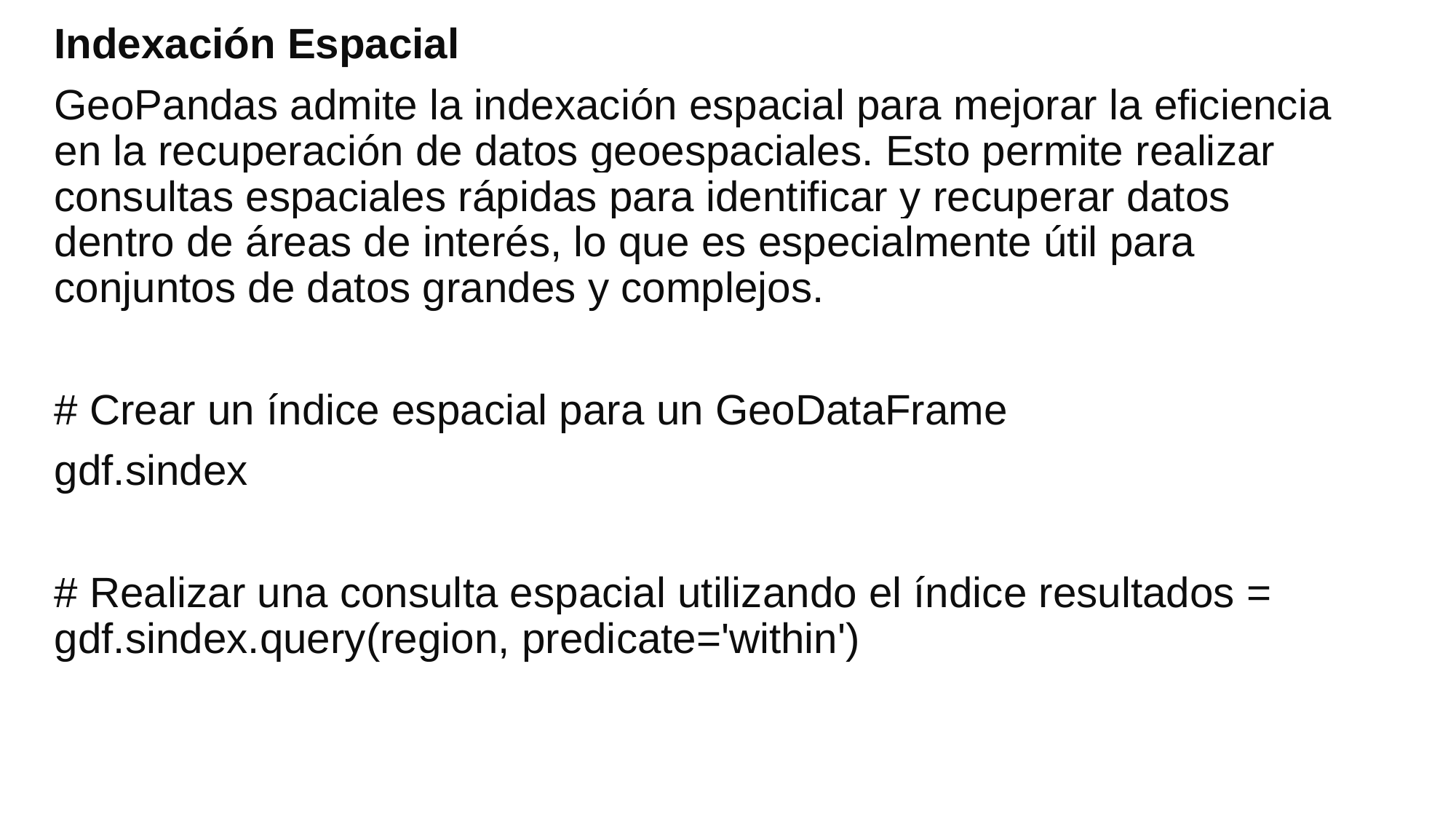

Indexación Espacial
GeoPandas admite la indexación espacial para mejorar la eficiencia en la recuperación de datos geoespaciales. Esto permite realizar consultas espaciales rápidas para identificar y recuperar datos dentro de áreas de interés, lo que es especialmente útil para conjuntos de datos grandes y complejos.

# Crear un índice espacial para un GeoDataFrame
gdf.sindex

# Realizar una consulta espacial utilizando el índice resultados = gdf.sindex.query(region, predicate='within')